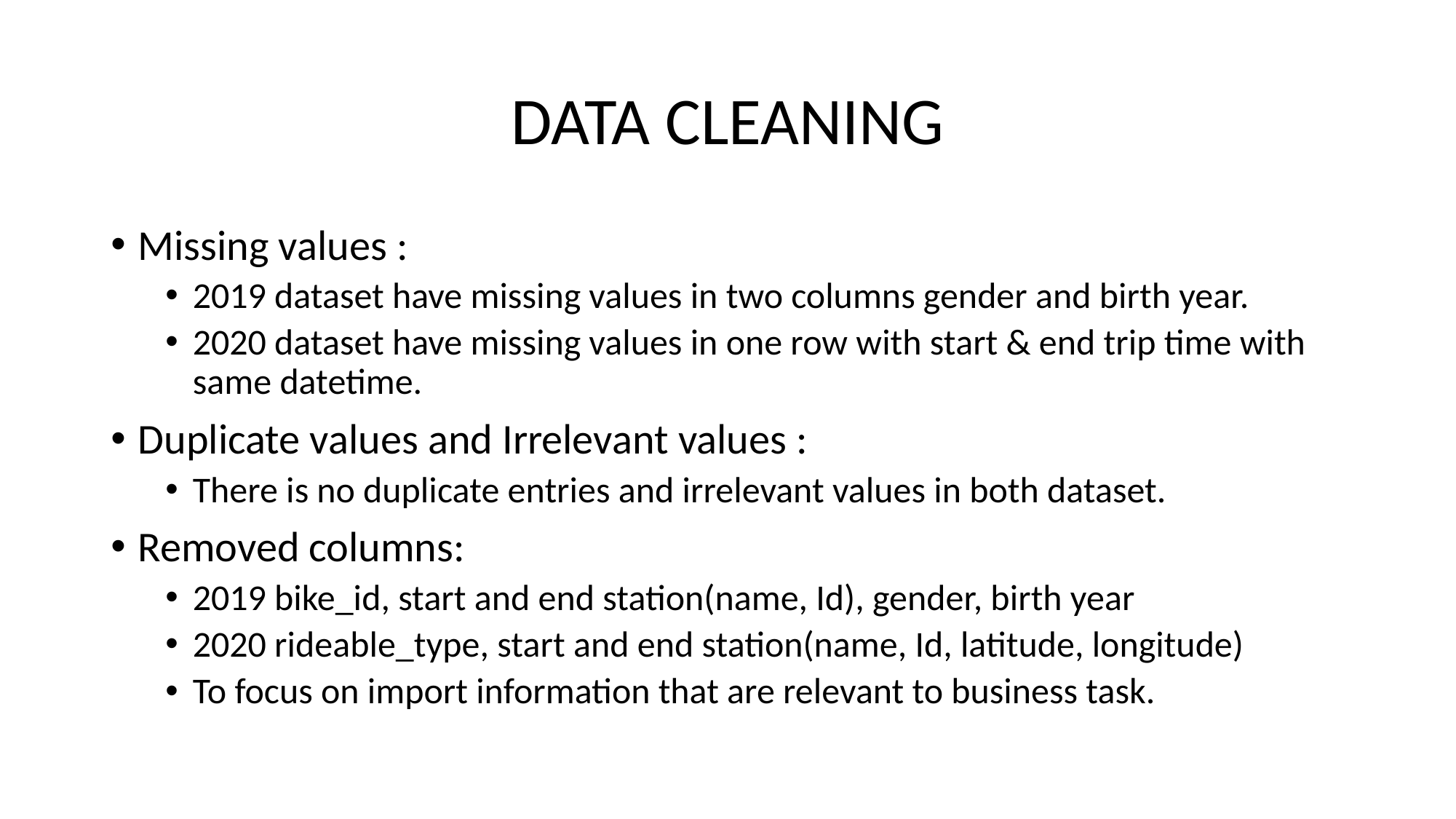

# DATA CLEANING
Missing values :
2019 dataset have missing values in two columns gender and birth year.
2020 dataset have missing values in one row with start & end trip time with same datetime.
Duplicate values and Irrelevant values :
There is no duplicate entries and irrelevant values in both dataset.
Removed columns:
2019 bike_id, start and end station(name, Id), gender, birth year
2020 rideable_type, start and end station(name, Id, latitude, longitude)
To focus on import information that are relevant to business task.